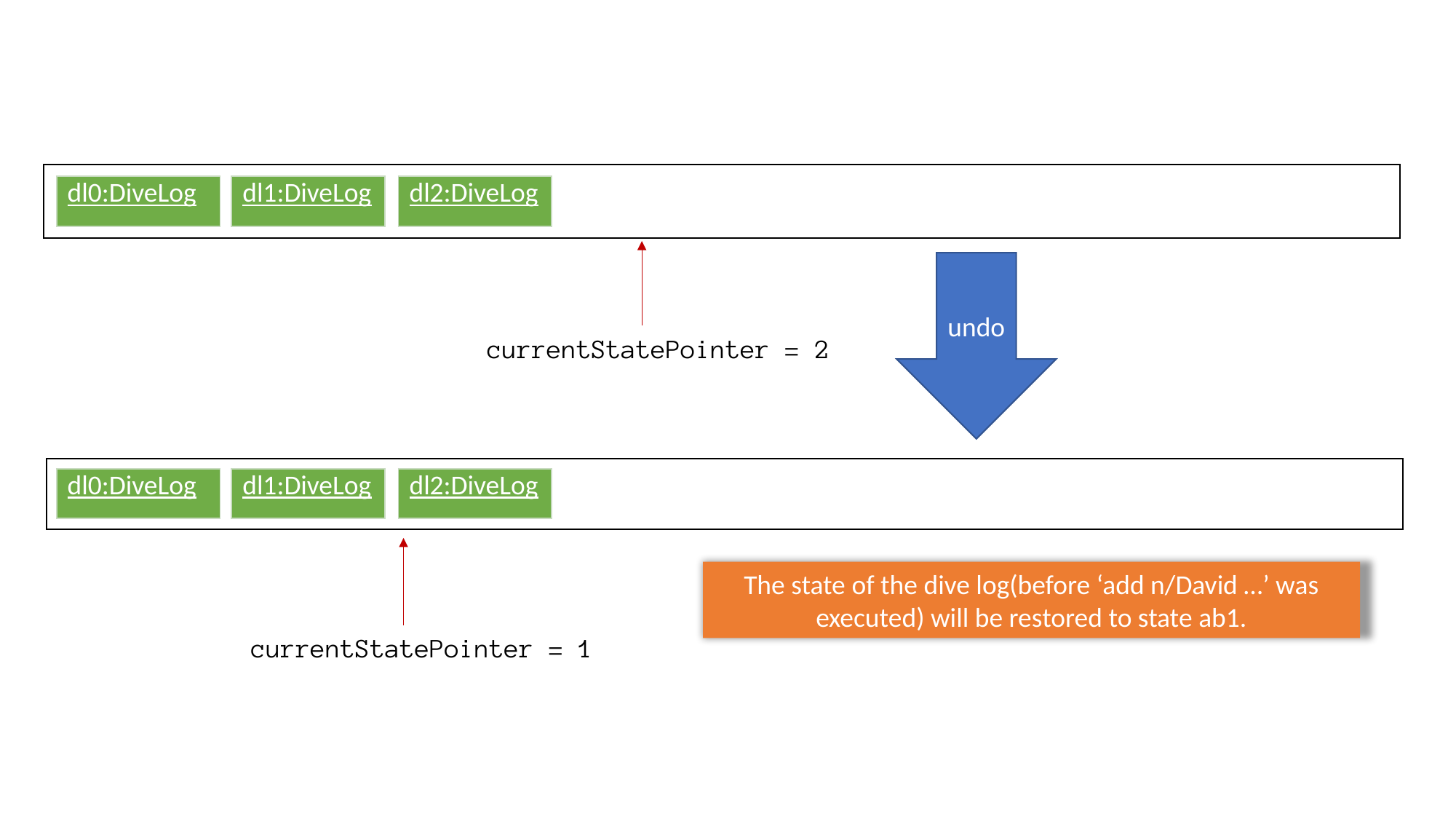

| dl0:DiveLog |
| --- |
| dl1:DiveLog |
| --- |
| dl2:DiveLog |
| --- |
undo
currentStatePointer = 2

| dl0:DiveLog |
| --- |
| dl1:DiveLog |
| --- |
| dl2:DiveLog |
| --- |
The state of the dive log(before ‘add n/David …’ was executed) will be restored to state ab1.
currentStatePointer = 1